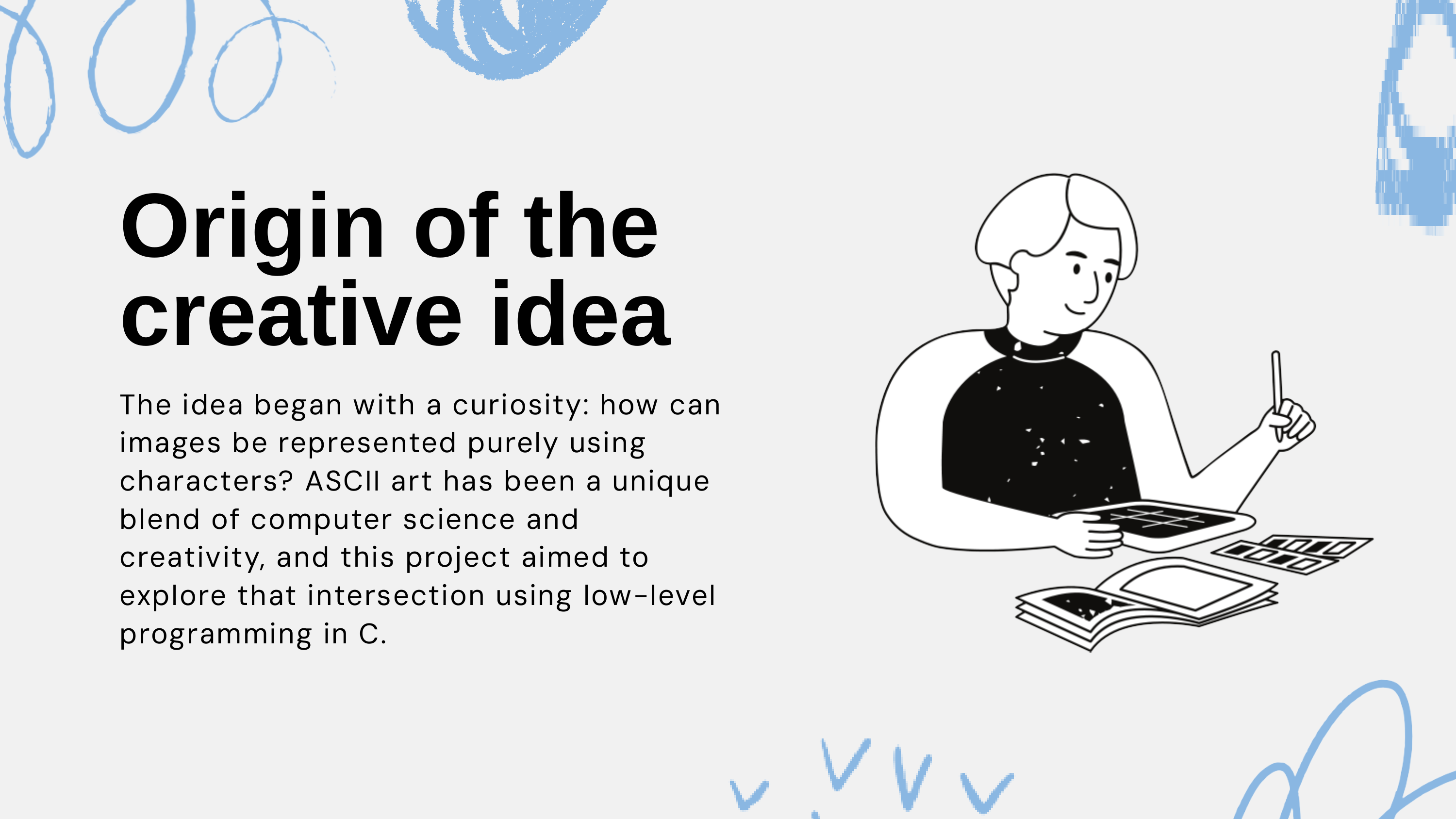

Origin of the creative idea
The idea began with a curiosity: how can images be represented purely using characters? ASCII art has been a unique blend of computer science and creativity, and this project aimed to explore that intersection using low-level programming in C.